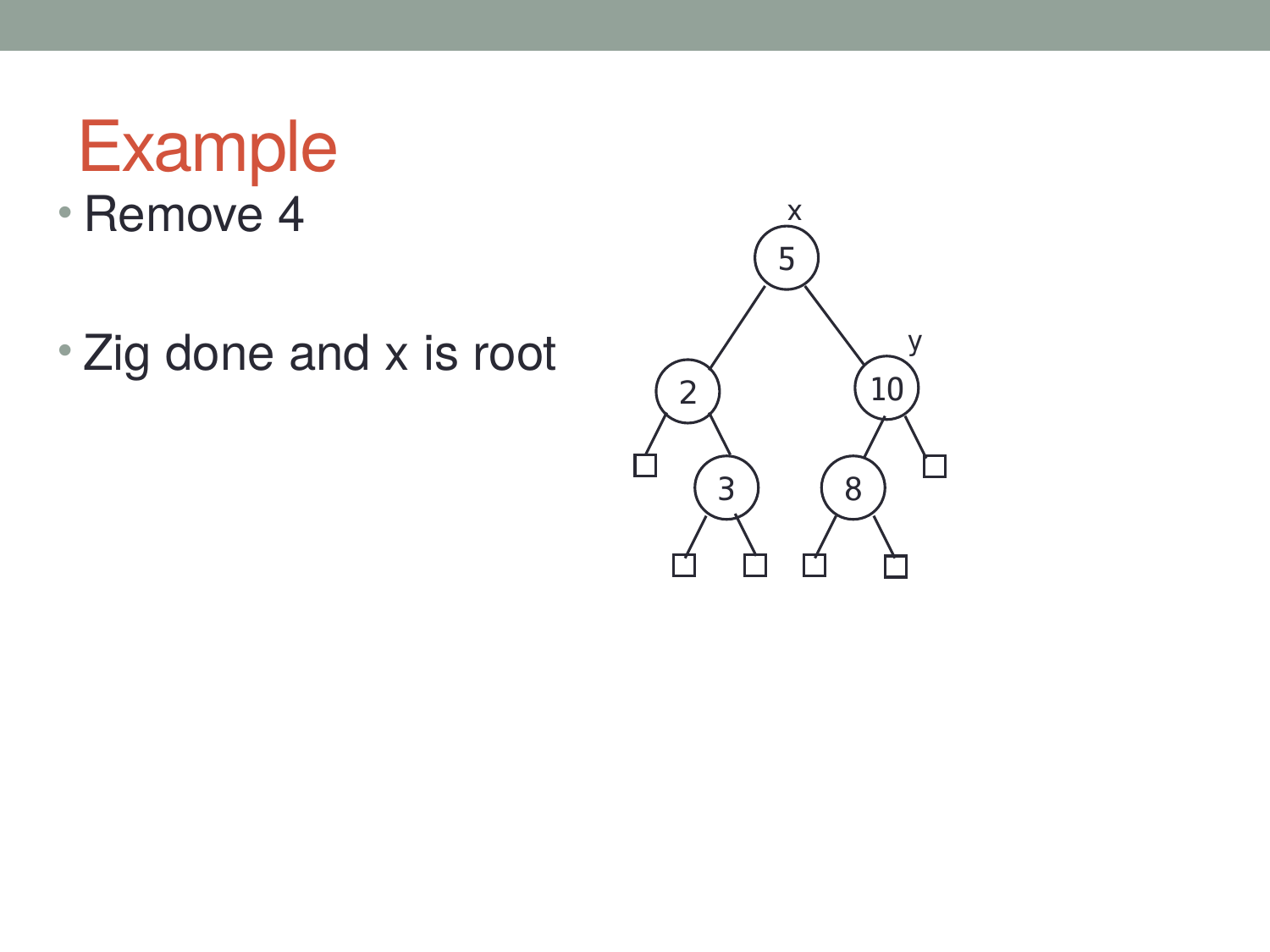

# Example
Remove 4

Zig done and x is root
x
5

y
10
2

3
8